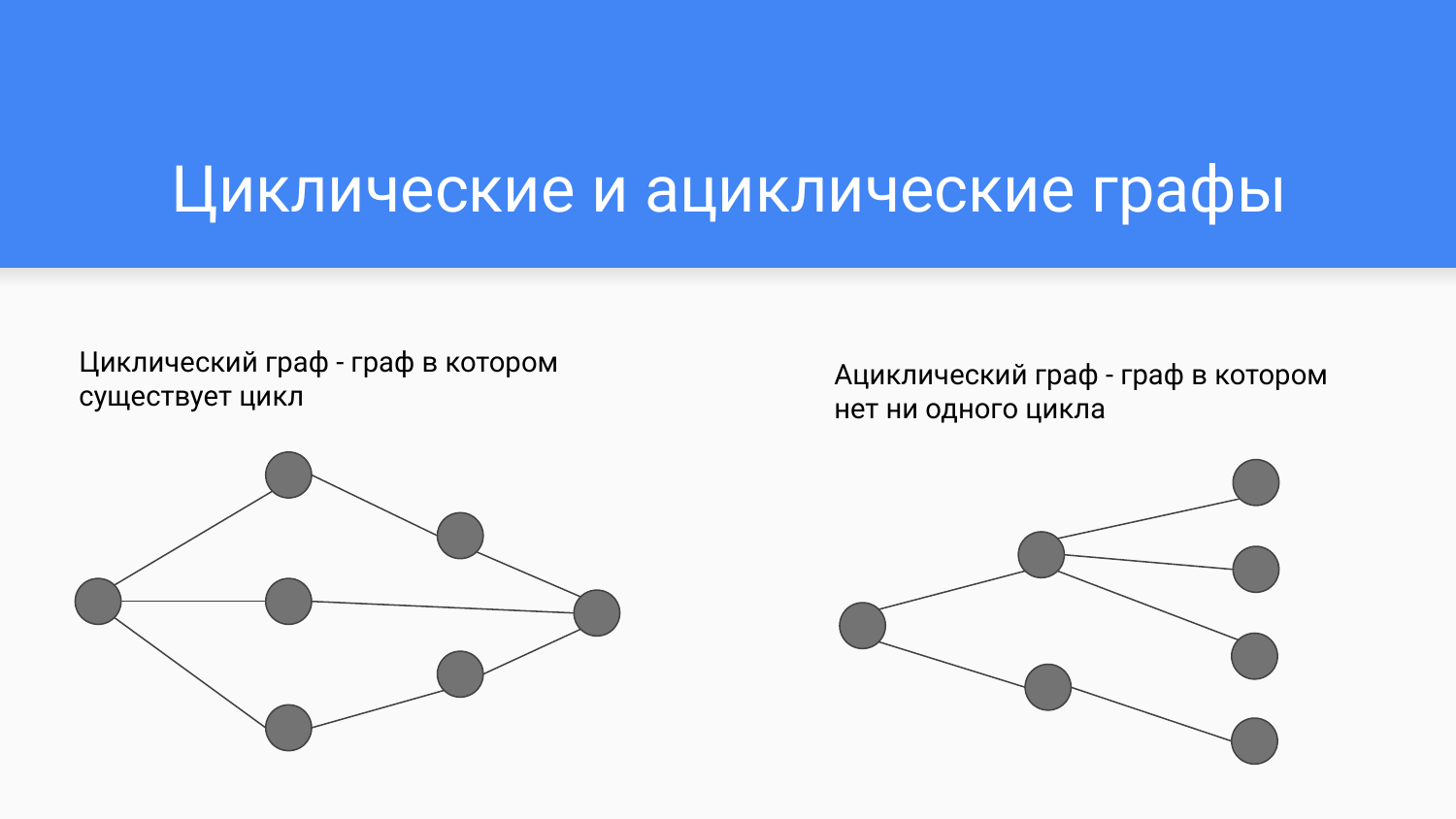

# Циклические и ациклические графы
Циклический граф - граф в котором существует цикл
Ациклический граф - граф в котором нет ни одного цикла